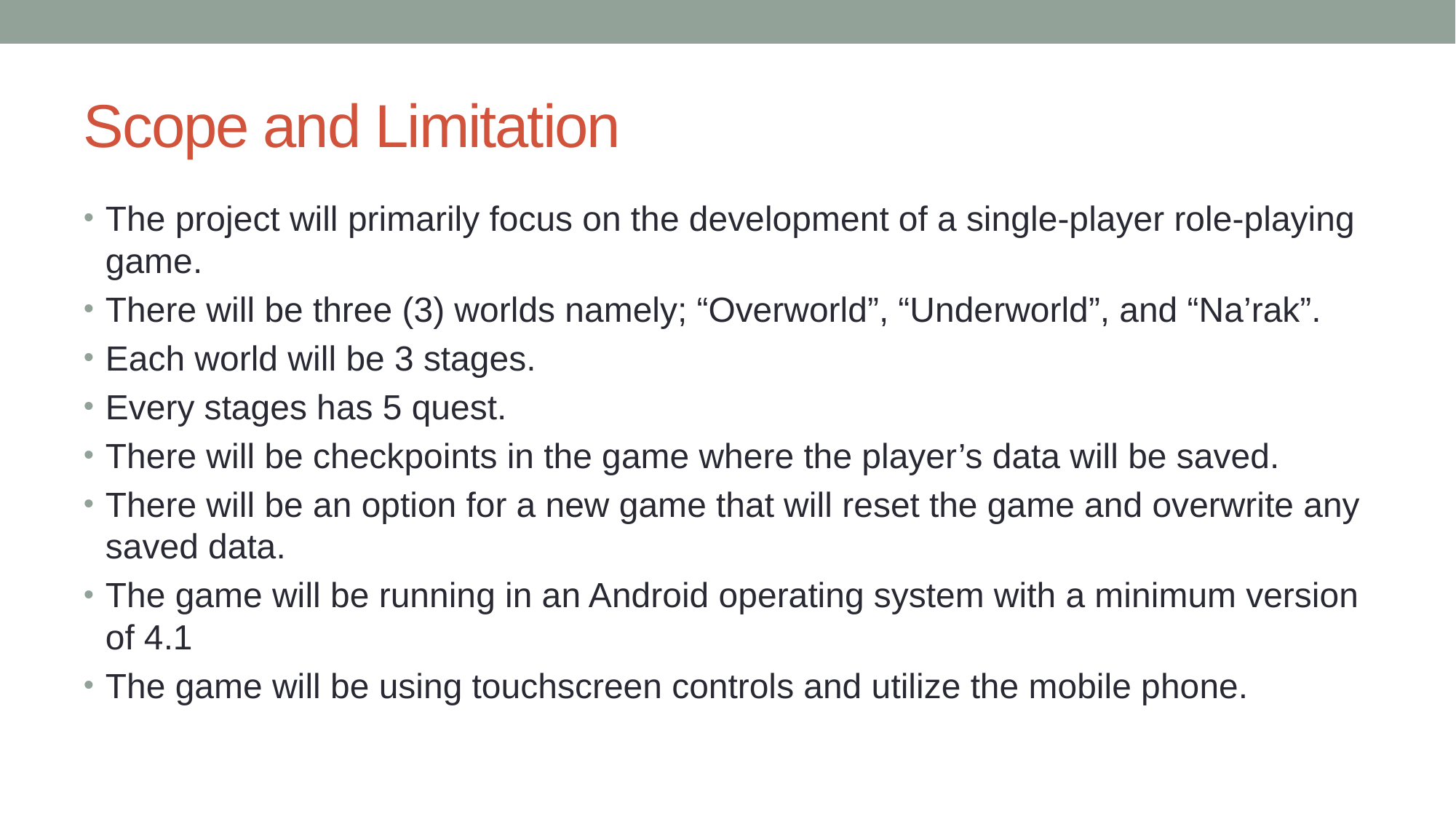

# Scope and Limitation
The project will primarily focus on the development of a single-player role-playing game.
There will be three (3) worlds namely; “Overworld”, “Underworld”, and “Na’rak”.
Each world will be 3 stages.
Every stages has 5 quest.
There will be checkpoints in the game where the player’s data will be saved.
There will be an option for a new game that will reset the game and overwrite any saved data.
The game will be running in an Android operating system with a minimum version of 4.1
The game will be using touchscreen controls and utilize the mobile phone.